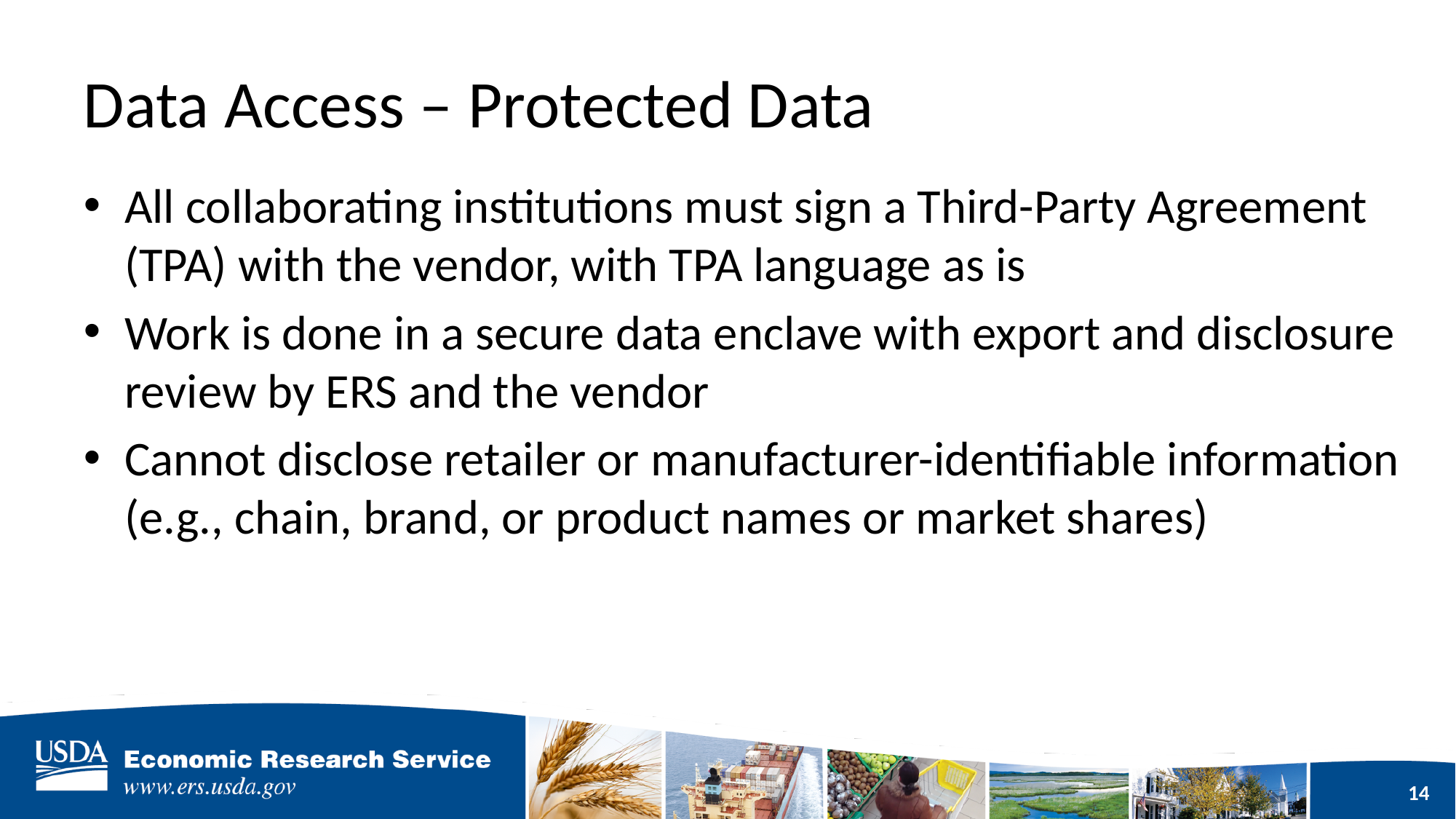

# Data Access – Protected Data
All collaborating institutions must sign a Third-Party Agreement (TPA) with the vendor, with TPA language as is
Work is done in a secure data enclave with export and disclosure review by ERS and the vendor
Cannot disclose retailer or manufacturer-identifiable information (e.g., chain, brand, or product names or market shares)